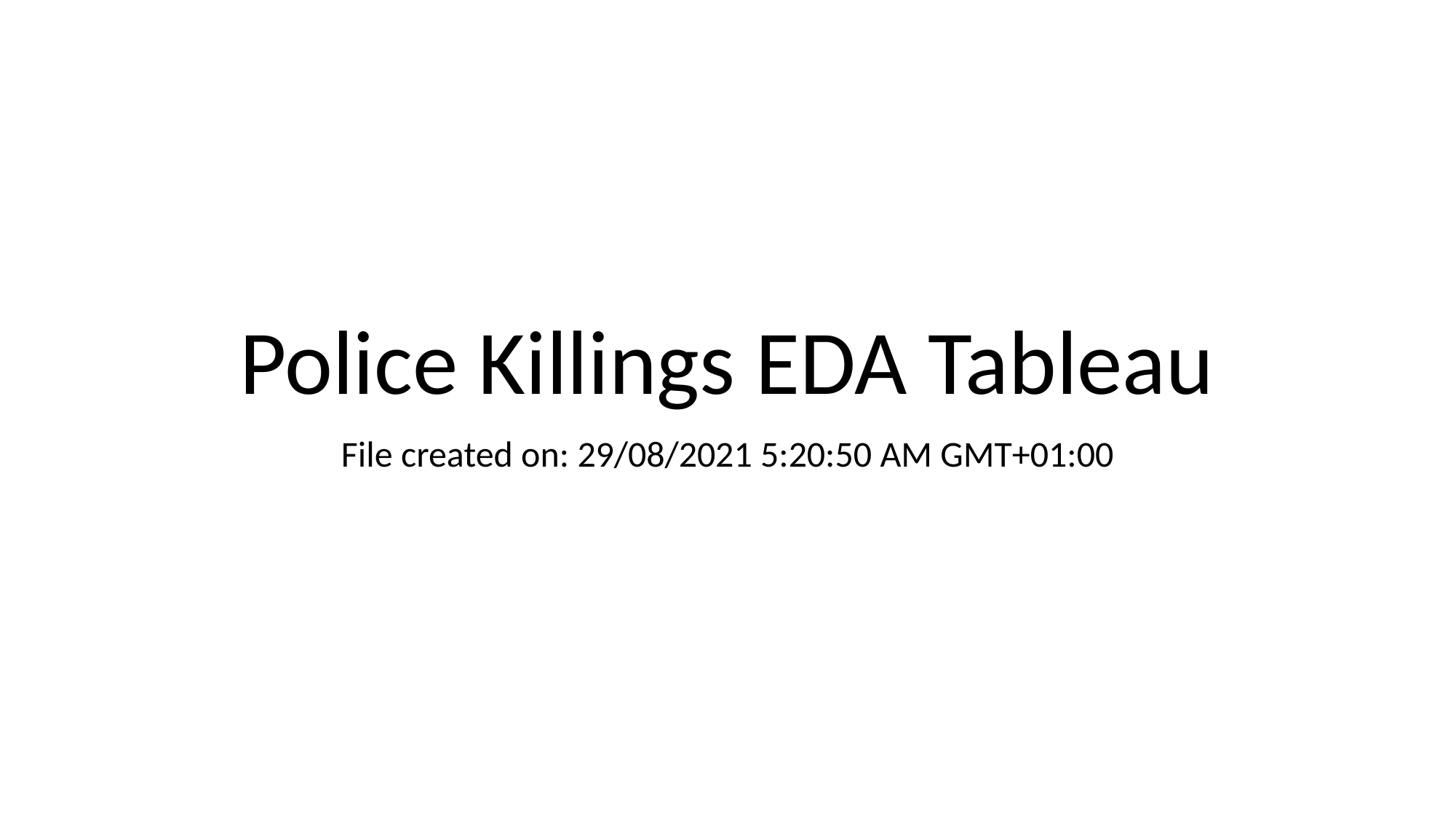

# Police Killings EDA Tableau
File created on: 29/08/2021 5:20:50 AM GMT+01:00